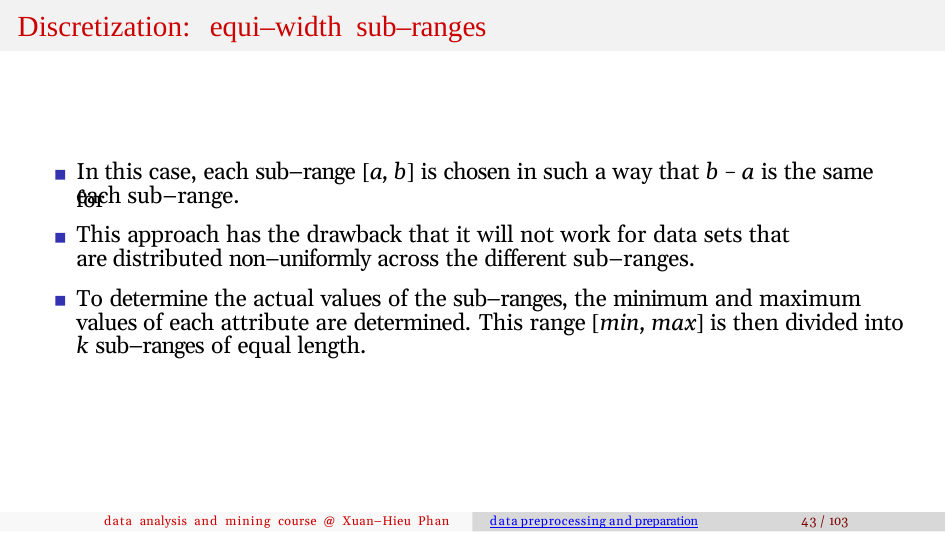

# Discretization:  equi–width sub–ranges
In this case, each sub–range [a, b] is chosen in such a way that b −a is the same for
each sub–range.
This approach has the drawback that it will not work for data sets that are distributed non–uniformly across the different sub–ranges.
To determine the actual values of the sub–ranges, the minimum and maximum values of each attribute are determined. This range [min, max] is then divided into k sub–ranges of equal length.

data analysis and mining course @ Xuan–Hieu Phan
data preprocessing and preparation
43 / 103